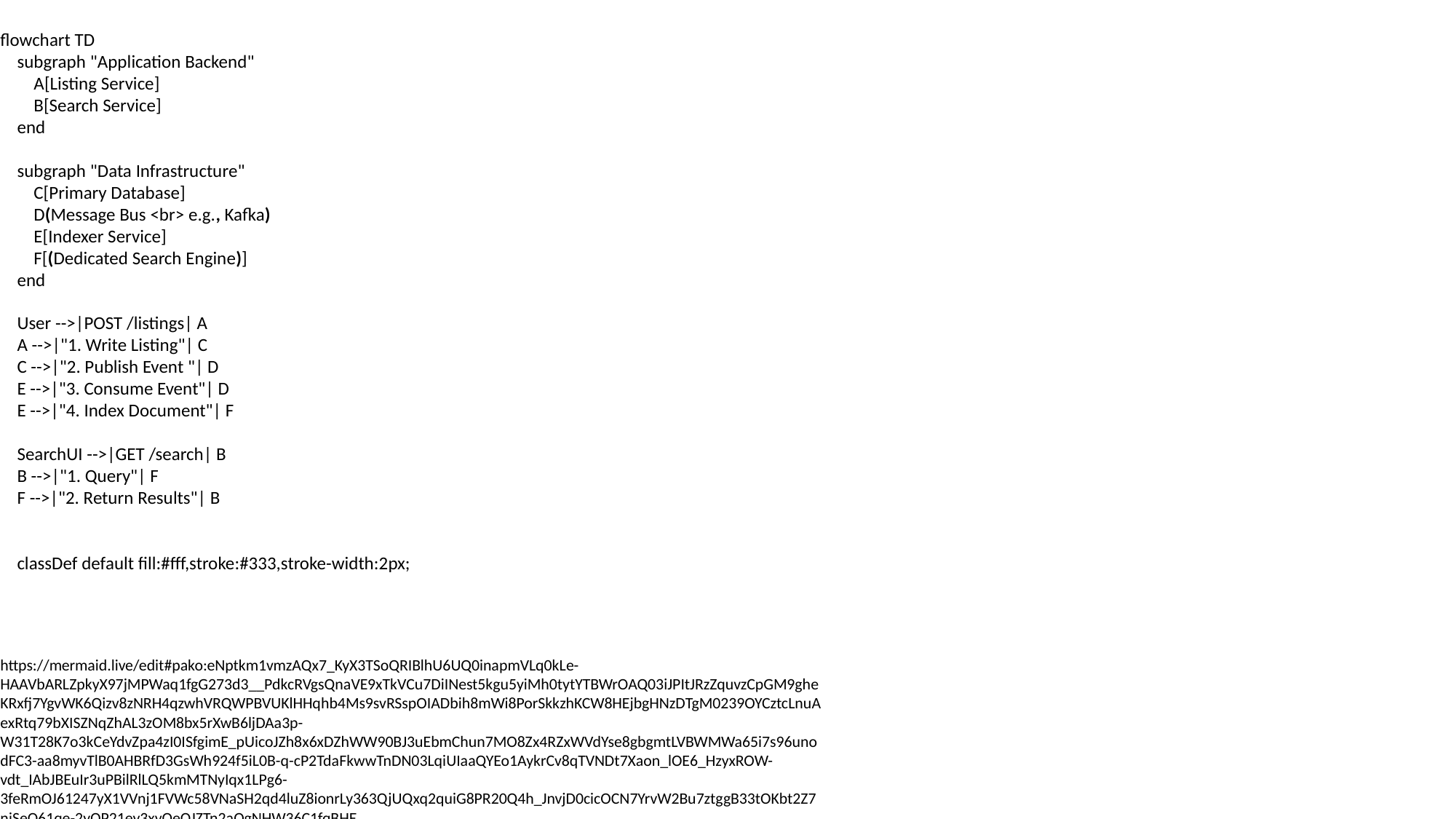

flowchart TD
    subgraph "Application Backend"
        A[Listing Service]
        B[Search Service]
    end
    subgraph "Data Infrastructure"
        C[Primary Database]
        D(Message Bus <br> e.g., Kafka)
        E[Indexer Service]
        F[(Dedicated Search Engine)]
    end
    User -->|POST /listings| A
    A -->|"1. Write Listing"| C
    C -->|"2. Publish Event "| D
    E -->|"3. Consume Event"| D
    E -->|"4. Index Document"| F
    SearchUI -->|GET /search| B
    B -->|"1. Query"| F
    F -->|"2. Return Results"| B

    classDef default fill:#fff,stroke:#333,stroke-width:2px;

https://mermaid.live/edit#pako:eNptkm1vmzAQx7_KyX3TSoQRIBlhU6UQ0inapmVLq0kLe-HAAVbARLZpkyX97jMPWaq1fgG273d3__PdkcRVgsQnaVE9xTkVCu7DiINest5kgu5yiMh0tytYTBWrOAQ03iJPItJRzZquvzCpGM9gheKRxfj7YgvWK6Qizv8zNRH4qzwhVRQWPBVUKlHHqhb4Ms9svRSspOIADbih8mWi8PorSkkzhKCW8HEjbgHNzDTgM0239OYCztcLnuAexRtq79bXISZNqZhAL3zOM8bx5rXwB6ljDAa3p-W31T28K7o3kCeYdvZpa4zI0ISfgimE_pUicoJZh8x6xDZhWW90BJ3uEbmChun7MO8Zx4RZxWVdYse8gbgmtLVBWMWa65i7s96unodFC3-aa8myvTlB0AHBRfD3GsWh924f5iL0B-q-cP2TdaFkwwTnDN03LqiUIaaQYEo1AykrCv8qTVNDt7Xaon_lOE6_HzyxROW-vdt_IAbJBEuIr3uPBilRlLQ5kmMTNyIqx1LPg6-3feRmOJ61247yX1VVnj1FVWc58VNaSH2qd4luZ8ionrLy363QjUQxq2quiG8PR20Q4h_JnvjD0cicOCN7YrvW2Bu7ztggB33tOKbt2Z7njSeO61qe-2yQP21ey3xvOeOJZTn2aOgNHW36C1fqBHE